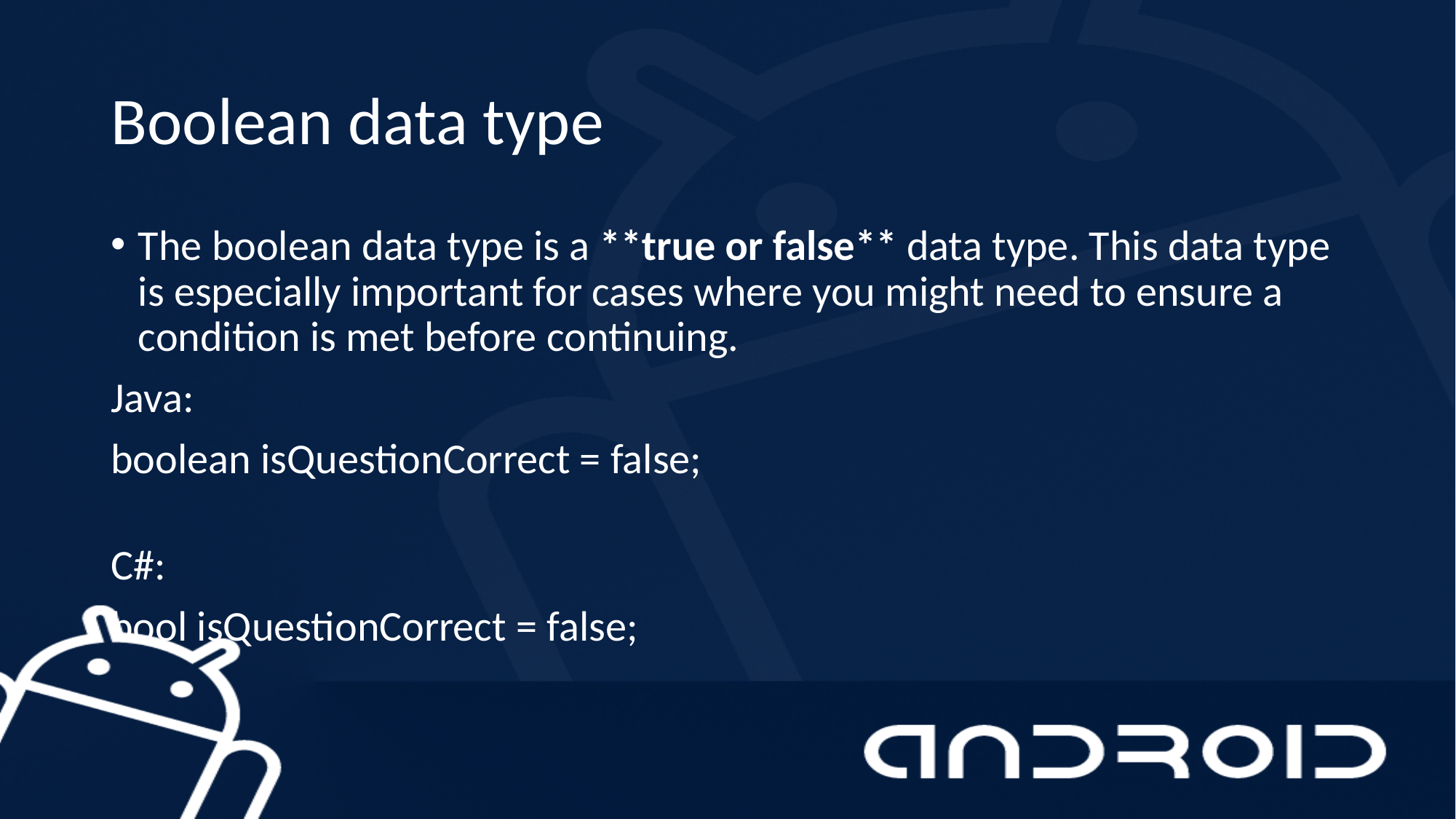

# Boolean data type
The boolean data type is a **true or false** data type. This data type is especially important for cases where you might need to ensure a condition is met before continuing.
Java:
boolean isQuestionCorrect = false;
C#:
bool isQuestionCorrect = false;